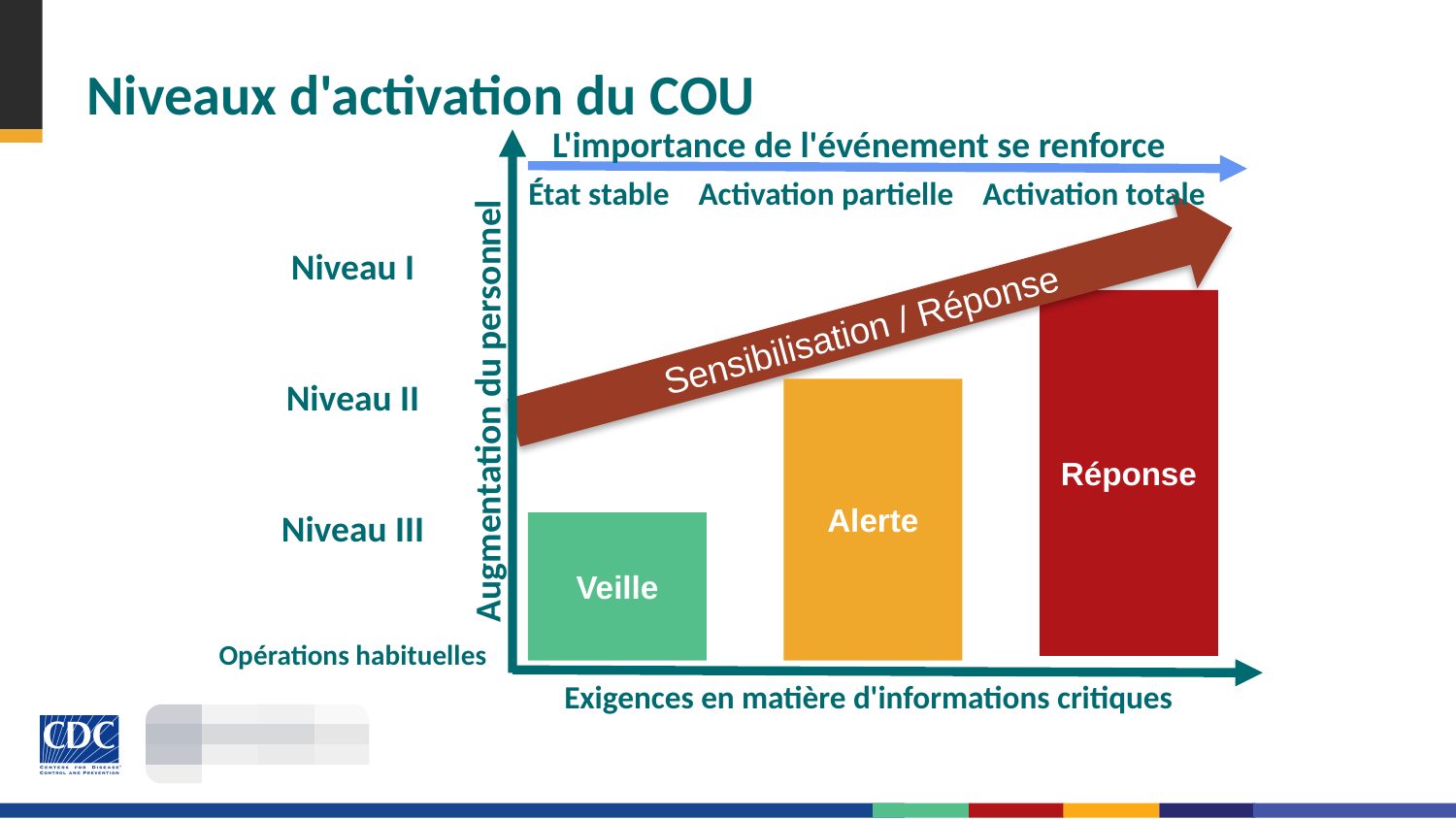

# Niveaux d'activation du COU
L'importance de l'événement se renforce

État stable    Activation partielle    Activation totale
Niveau I

Niveau II

Niveau III

Opérations habituelles
Sensibilisation / Réponse
Réponse

Alerte
Augmentation du personnel
Veille
Exigences en matière d'informations critiques